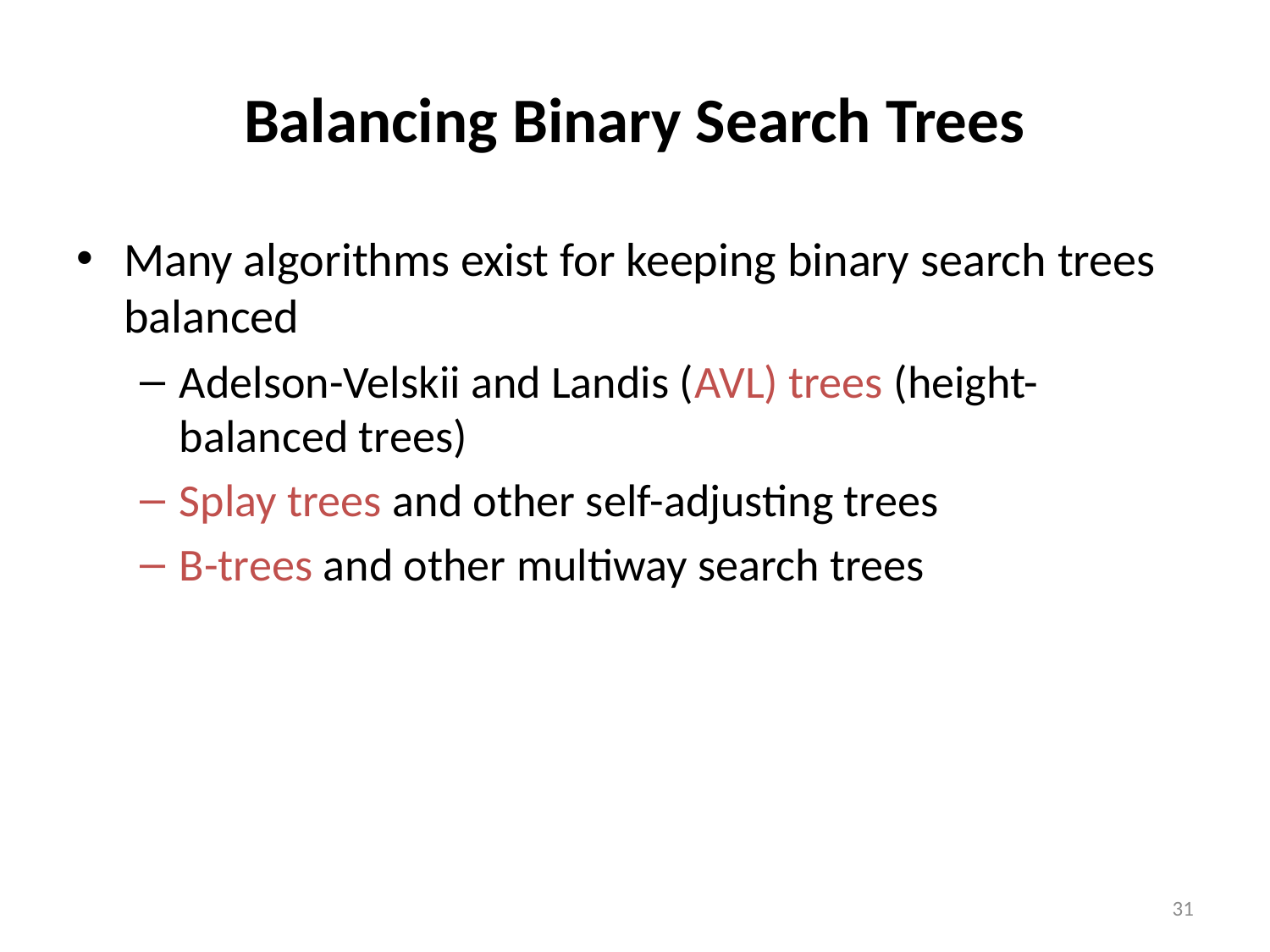

# Balancing Binary Search Trees
Many algorithms exist for keeping binary search trees balanced
Adelson-Velskii and Landis (AVL) trees (height-balanced trees)
Splay trees and other self-adjusting trees
B-trees and other multiway search trees

31